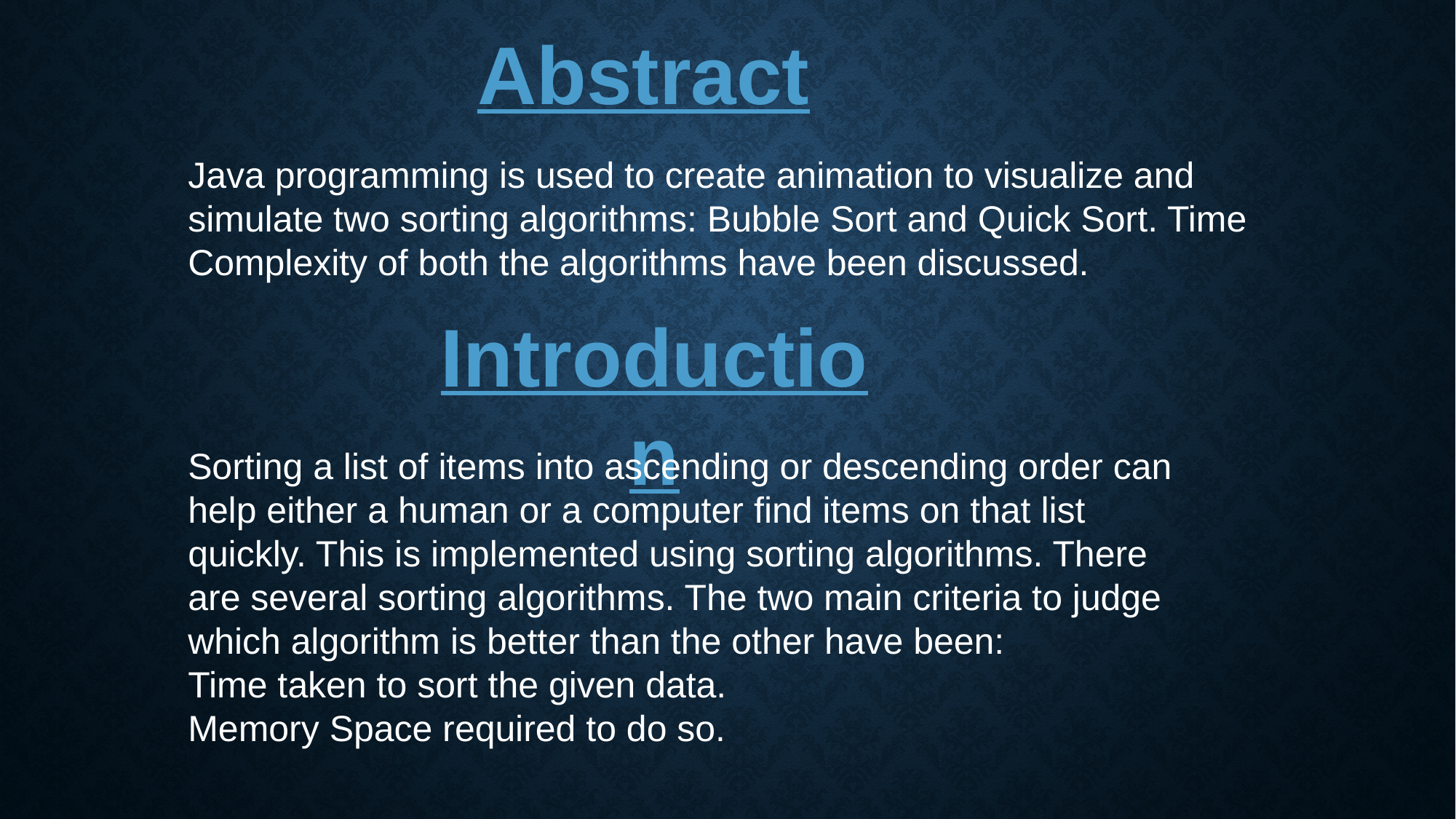

Abstract
Java programming is used to create animation to visualize and simulate two sorting algorithms: Bubble Sort and Quick Sort. Time Complexity of both the algorithms have been discussed.
Introduction
Sorting a list of items into ascending or descending order can help either a human or a computer find items on that list quickly. This is implemented using sorting algorithms. There are several sorting algorithms. The two main criteria to judge which algorithm is better than the other have been:
Time taken to sort the given data.
Memory Space required to do so.